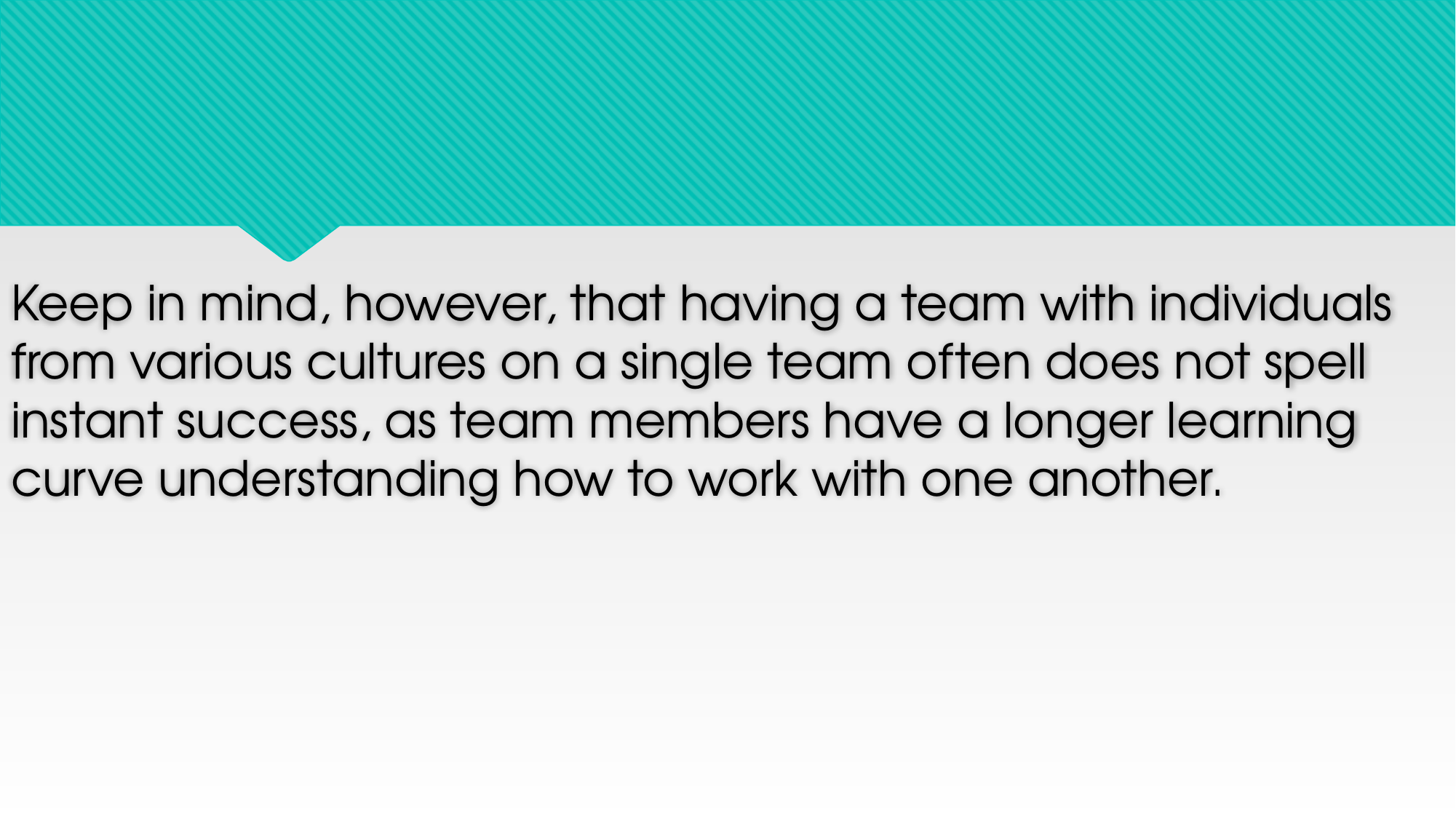

Keep in mind, however, that having a team with individuals from various cultures on a single team often does not spell instant success, as team members have a longer learning curve understanding how to work with one another.